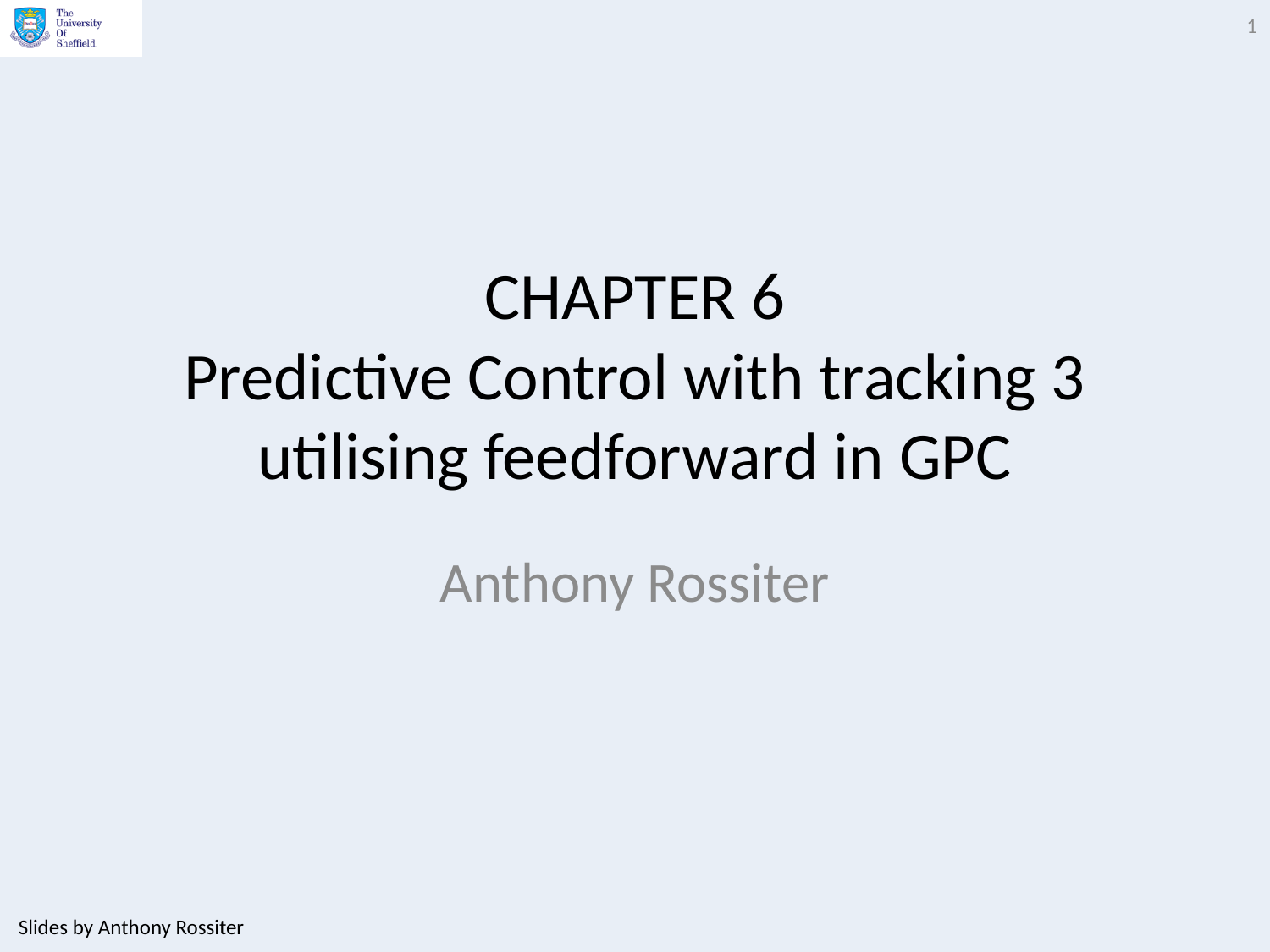

1
# CHAPTER 6 Predictive Control with tracking 3 utilising feedforward in GPC
Anthony Rossiter
Slides by Anthony Rossiter